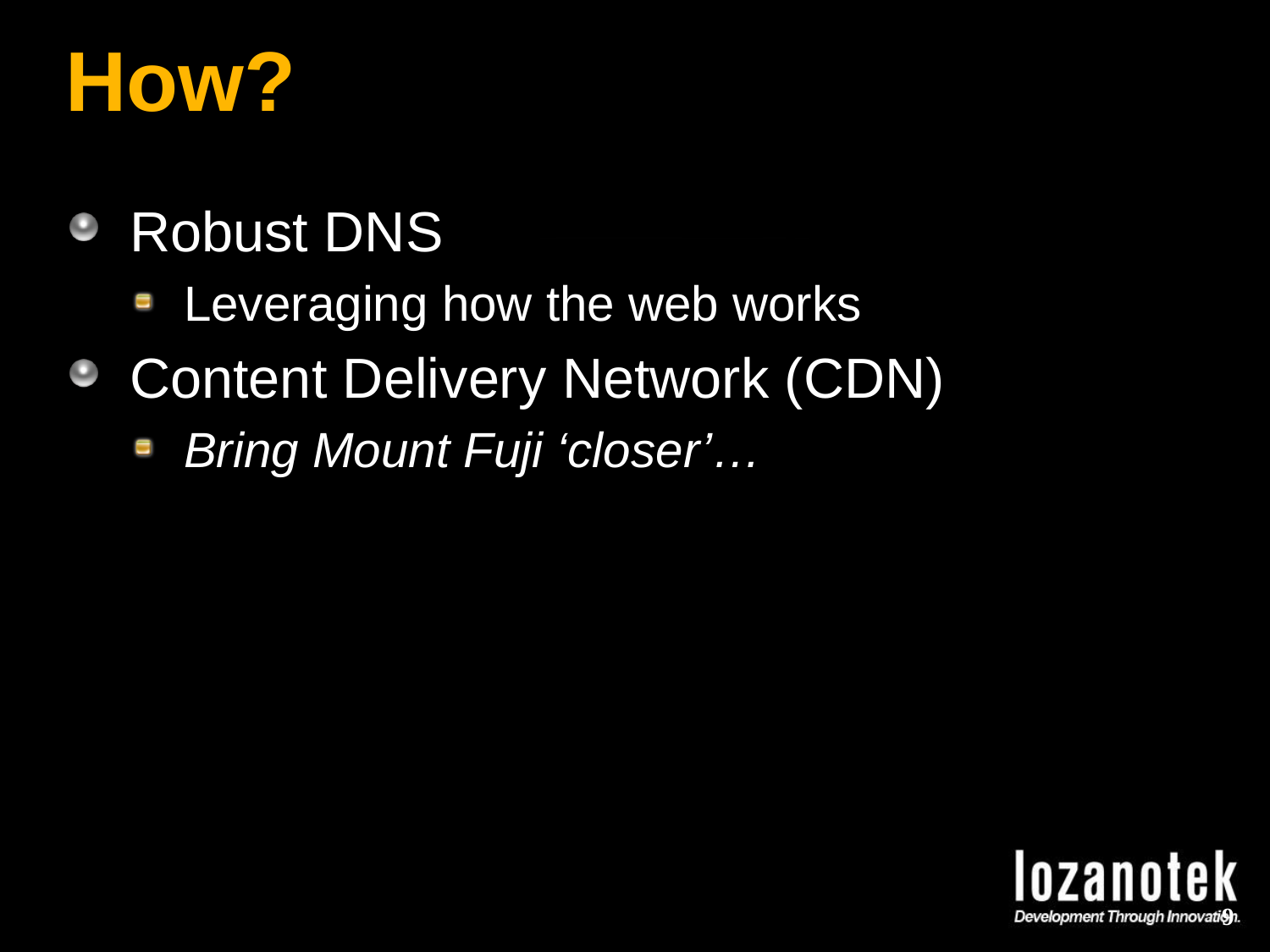

# How?
Robust DNS
Leveraging how the web works
Content Delivery Network (CDN)
Bring Mount Fuji ‘closer’…
9